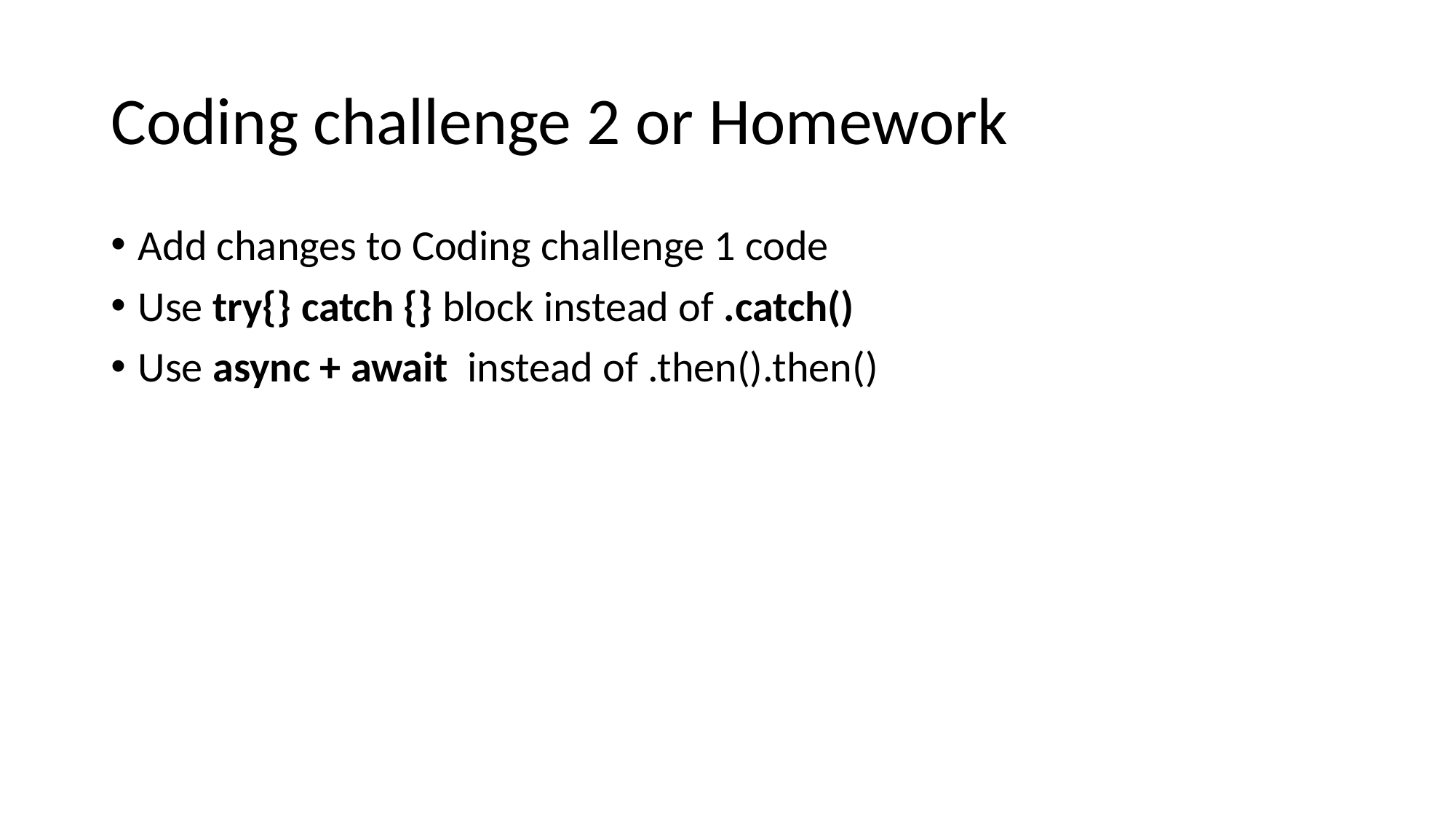

# Coding challenge 2 or Homework
Add changes to Coding challenge 1 code
Use try{} catch {} block instead of .catch()
Use async + await  instead of .then().then()